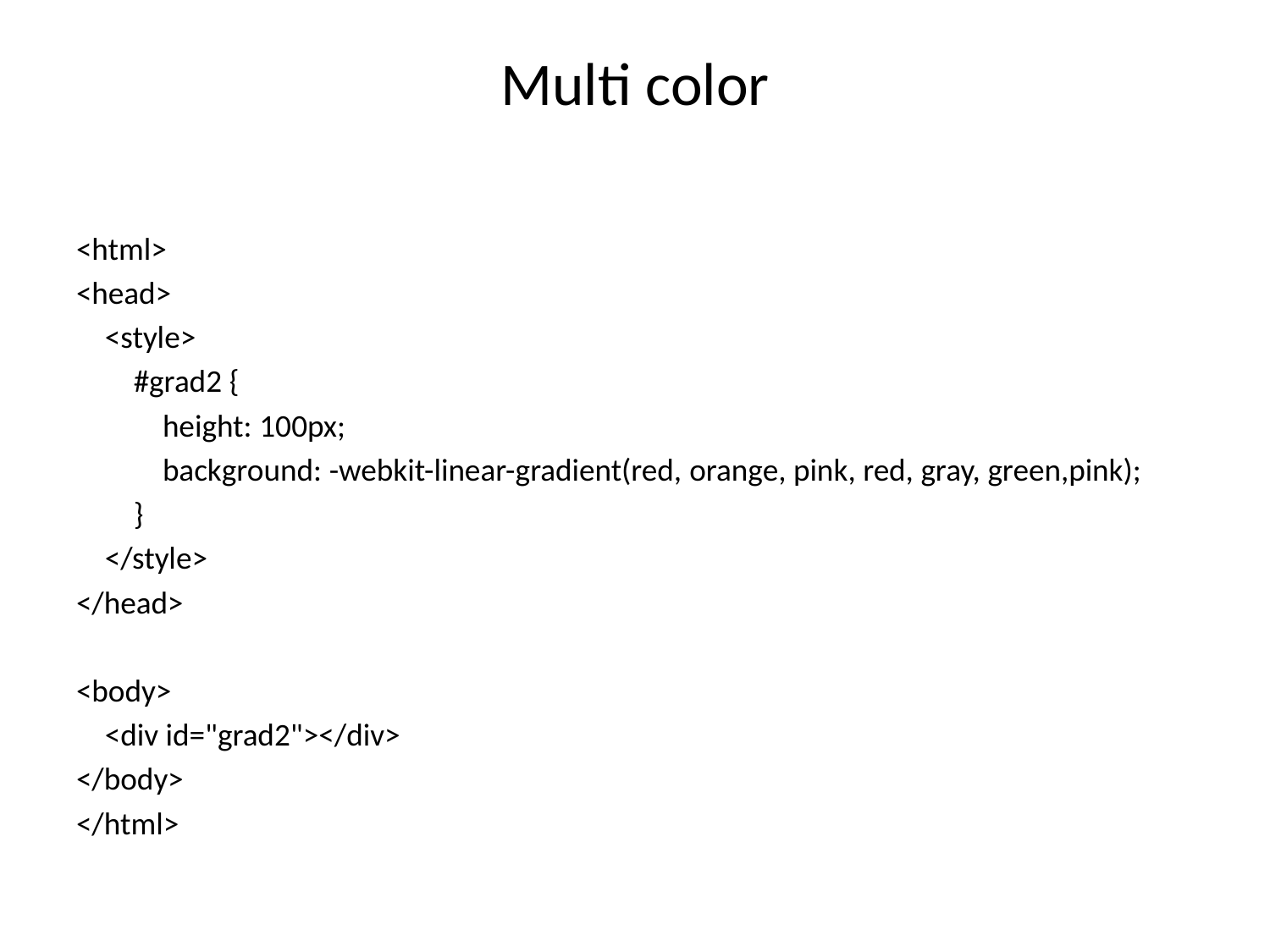

# Multi color
<html>
<head>
    <style>
        #grad2 {
            height: 100px;
            background: -webkit-linear-gradient(red, orange, pink, red, gray, green,pink);
        }
    </style>
</head>

<body>
    <div id="grad2"></div>
</body>
</html>